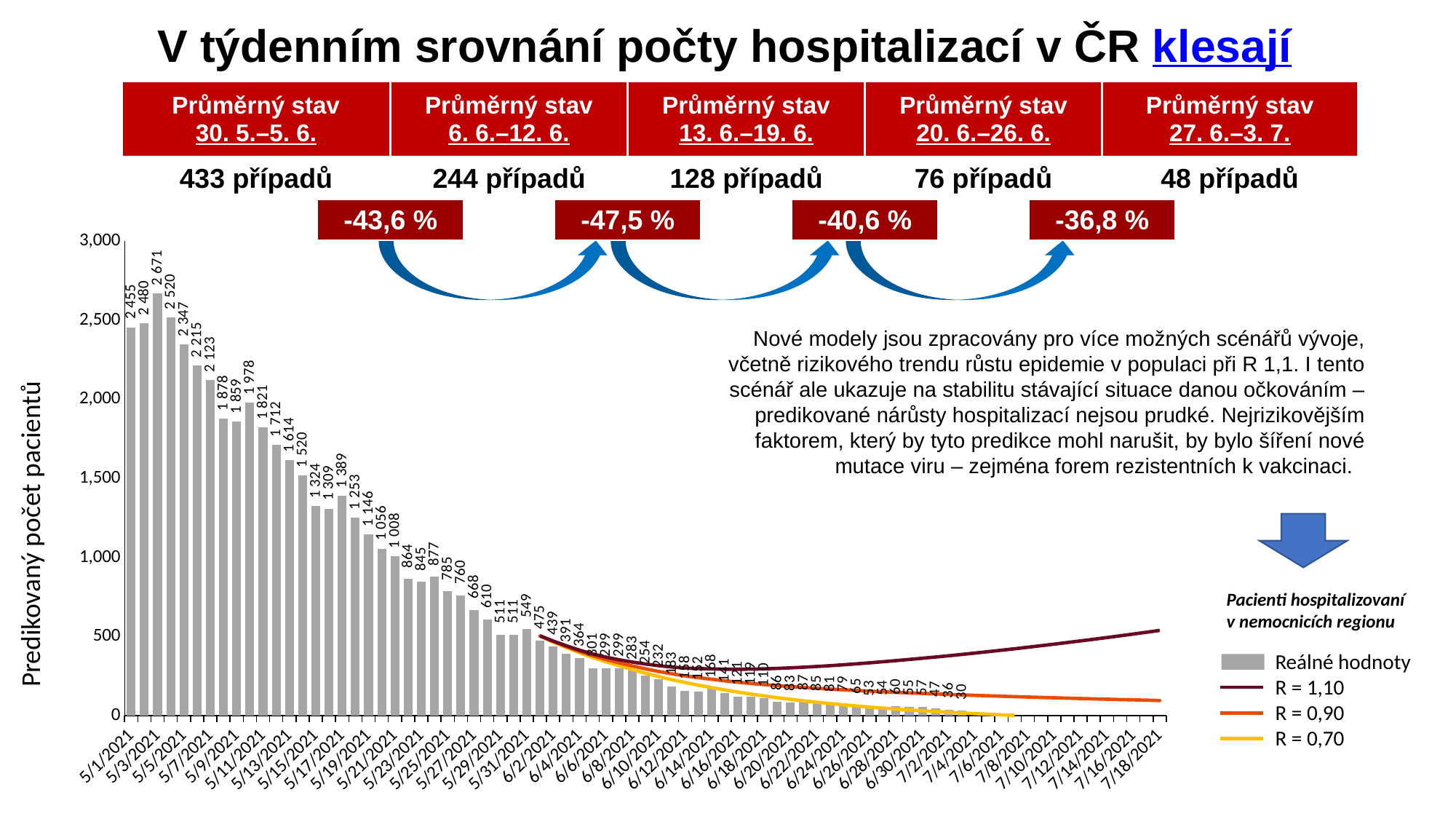

V týdenním srovnání počty hospitalizací v ČR klesají
| Průměrný stav |  |  | Průměrný stav |  |  | Průměrný stav |  |  | Průměrný stav |  |  | Průměrný stav |  |  |
| --- | --- | --- | --- | --- | --- | --- | --- | --- | --- | --- | --- | --- | --- | --- |
| 30. 5.–5. 6. |  |  | 6. 6.–12. 6. |  |  | 13. 6.–19. 6. |  |  | 20. 6.–26. 6. |  |  | 27. 6.–3. 7. |  |  |
| 433 případů |  |  | 244 případů |  |  | 128 případů |  |  | 76 případů |  |  | 48 případů |  |  |
|  |  | -43,6 % |  |  | -47,5 % |  |  | -40,6 % |  |  | -36,8 % |  |  |  |

### Chart

| Category |  |  |  |  |  |  |
|---|---|---|---|---|---|---|
| 44317 | 2455.0 | None | None | None | None | None |
| 44318 | 2480.0 | None | None | None | None | None |
| 44319 | 2671.0 | None | None | None | None | None |
| 44320 | 2520.0 | None | None | None | None | None |
| 44321 | 2347.0 | None | None | None | None | None |
| 44322 | 2215.0 | None | None | None | None | None |
| 44323 | 2123.0 | None | None | None | None | None |
| 44324 | 1878.0 | None | None | None | None | None |
| 44325 | 1859.0 | None | None | None | None | None |
| 44326 | 1978.0 | None | None | None | None | None |
| 44327 | 1821.0 | None | None | None | None | None |
| 44328 | 1712.0 | None | None | None | None | None |
| 44329 | 1614.0 | None | None | None | None | None |
| 44330 | 1520.0 | None | None | None | None | None |
| 44331 | 1324.0 | None | None | None | None | None |
| 44332 | 1309.0 | None | None | None | None | None |
| 44333 | 1389.0 | None | None | None | None | None |
| 44334 | 1253.0 | None | None | None | None | None |
| 44335 | 1146.0 | None | None | None | None | None |
| 44336 | 1056.0 | None | None | None | None | None |
| 44337 | 1008.0 | None | None | None | None | None |
| 44338 | 864.0 | None | None | None | None | None |
| 44339 | 845.0 | None | None | None | None | None |
| 44340 | 877.0 | None | None | None | None | None |
| 44341 | 785.0 | None | None | None | None | None |
| 44342 | 760.0 | None | None | None | None | None |
| 44343 | 668.0 | None | None | None | None | None |
| 44344 | 610.0 | None | None | None | None | None |
| 44345 | 511.0 | None | None | None | None | None |
| 44346 | 511.0 | None | None | None | None | None |
| 44347 | 549.0 | None | None | None | None | None |
| 44348 | 475.0 | 502.826151 | None | 503.977898 | 505.129644 | None |
| 44349 | 439.0 | 465.444545 | None | 468.538034 | 471.663515 | None |
| 44350 | 391.0 | 430.634704 | None | 436.124268 | 441.651774 | None |
| 44351 | 364.0 | 397.924416 | None | 406.05948 | 414.202139 | None |
| 44352 | 301.0 | 367.650851 | None | 378.745135 | 389.970101 | None |
| 44353 | 299.0 | 340.556687 | None | 355.059647 | 370.004258 | None |
| 44354 | 299.0 | 315.427449 | None | 333.873446 | 353.300708 | None |
| 44355 | 283.0 | 291.207129 | None | 314.059751 | 338.737372 | None |
| 44356 | 254.0 | 268.361959 | None | 295.87129 | 326.243155 | None |
| 44357 | 232.0 | 247.007707 | None | 279.325023 | 315.719894 | None |
| 44358 | 183.0 | 227.118696 | None | 264.316713 | 307.144964 | None |
| 44359 | 158.0 | 209.129033 | None | 251.335733 | 301.122721 | None |
| 44360 | 152.0 | 192.870029 | None | 240.197365 | 297.490692 | None |
| 44361 | 168.0 | 177.560077 | None | 230.030765 | 295.227274 | None |
| 44362 | 141.0 | 162.808536 | None | 220.364904 | 293.793483 | None |
| 44363 | 121.0 | 149.02484 | None | 211.496477 | 293.364591 | None |
| 44364 | 119.0 | 136.230896 | None | 203.444137 | 294.041332 | None |
| 44365 | 110.0 | 124.359826 | None | 196.176254 | 295.799855 | None |
| 44366 | 86.0 | 113.335682 | None | 189.559298 | 298.492371 | None |
| 44367 | 83.0 | 103.203511 | None | 183.621837 | 302.119147 | None |
| 44368 | 87.0 | 93.6122885 | None | 178.036155 | 306.226369 | None |
| 44369 | 85.0 | 84.6050955 | None | 172.780863 | 310.7786 | None |
| 44370 | 81.0 | 76.2086449 | None | 167.873585 | 315.869568 | None |
| 44371 | 79.0 | 68.3422058 | None | 163.27744 | 321.471599 | None |
| 44372 | 65.0 | 60.9590154 | None | 158.934073 | 327.48974 | None |
| 44373 | 53.0 | 54.0538537 | None | 154.846634 | 333.876672 | None |
| 44374 | 54.0 | 47.6552414 | None | 151.021377 | 340.676964 | None |
| 44375 | 60.0 | 41.5613186 | None | 147.293238 | 347.690229 | None |
| 44376 | 55.0 | 35.9543087 | None | 143.798628 | 355.042612 | None |
| 44377 | 57.0 | 30.6775936 | None | 140.449859 | 362.703968 | None |
| 44378 | 47.0 | 25.6784535 | None | 137.188297 | 370.55692 | None |
| 44379 | 36.0 | 20.9646348 | None | 134.031327 | 378.664416 | None |
| 44380 | 30.0 | 16.632972 | None | 131.055466 | 387.071162 | None |
| 44381 | 0.0 | 12.5675375 | None | 128.184366 | 395.72086 | None |
| 44382 | 0.0 | 8.71136429 | None | 125.379295 | 404.542482 | None |
| 44383 | 0.0 | 5.12094481 | None | 122.677806 | 413.628971 | None |
| 44384 | 0.0 | 1.79776315 | None | 120.056788 | 422.929255 | None |
| 44385 | 0.0 | None | None | 117.529465 | 432.444269 | None |
| 44386 | 0.0 | None | None | 115.067163 | 442.137415 | None |
| 44387 | 0.0 | None | None | 112.695024 | 452.059535 | None |
| 44388 | 0.0 | None | None | 110.380804 | 462.209822 | None |
| 44389 | 0.0 | None | None | 108.100558 | 472.500719 | None |
| 44390 | 0.0 | None | None | 105.885927 | 483.043395 | None |
| 44391 | 0.0 | None | None | 103.74873 | 493.825424 | None |
| 44392 | 0.0 | None | None | 101.661261 | 504.777495 | None |
| 44393 | 0.0 | None | None | 99.5811508 | 515.908572 | None |
| 44394 | 0.0 | None | None | 97.6140356 | 527.296825 | None |
| 44395 | 0.0 | None | None | 95.6641619 | 538.89853 | None |

Nové modely jsou zpracovány pro více možných scénářů vývoje, včetně rizikového trendu růstu epidemie v populaci při R 1,1. I tento scénář ale ukazuje na stabilitu stávající situace danou očkováním – predikované nárůsty hospitalizací nejsou prudké. Nejrizikovějším faktorem, který by tyto predikce mohl narušit, by bylo šíření nové mutace viru – zejména forem rezistentních k vakcinaci.
Predikovaný počet pacientů

Pacienti hospitalizovaní v nemocnicích regionu
Reálné hodnoty
R = 1,10
R = 0,90
R = 0,70